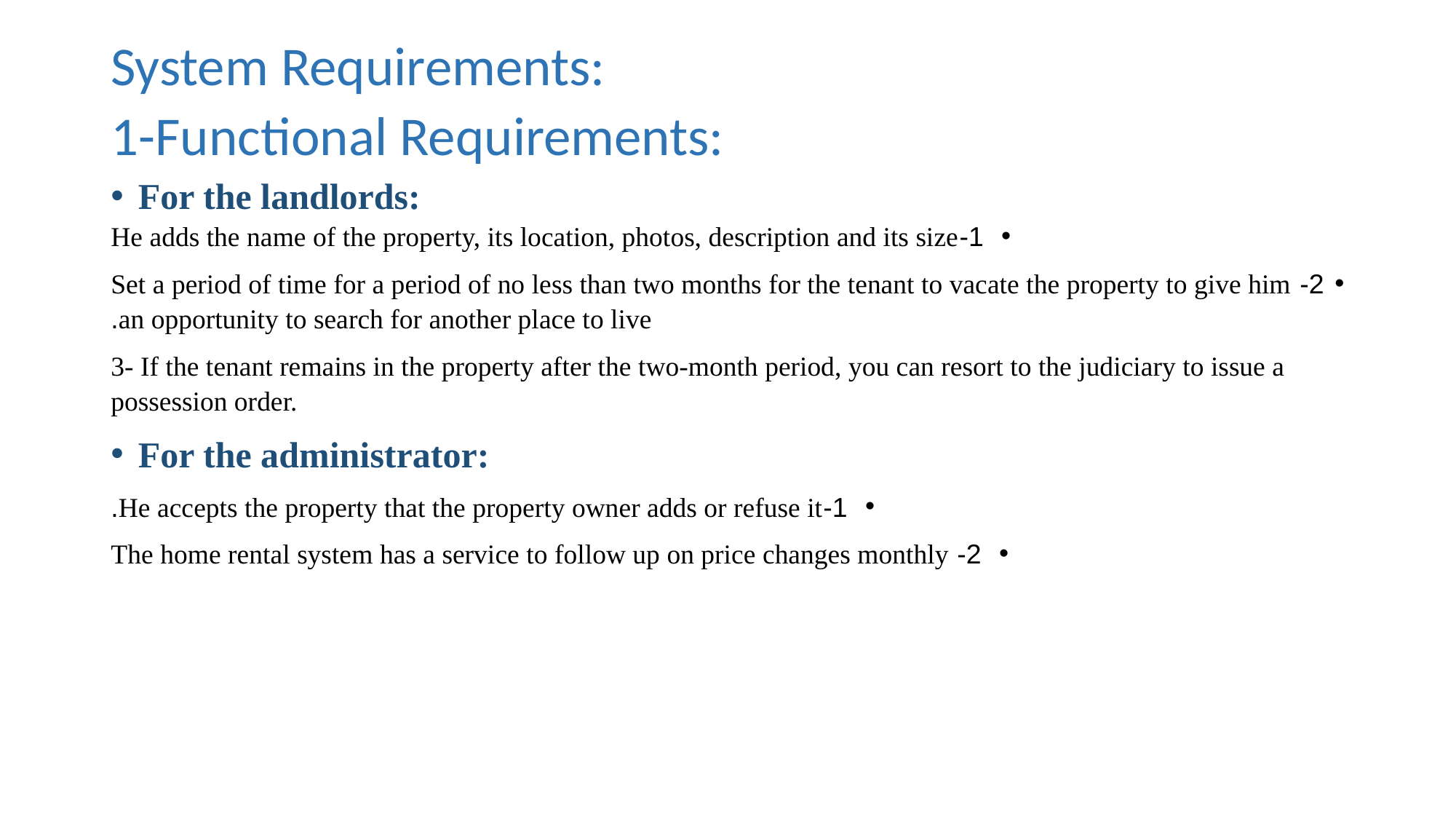

# System Requirements: 1-Functional Requirements:
For the landlords:
1-He adds the name of the property, its location, photos, description and its size
2- Set a period of time for a period of no less than two months for the tenant to vacate the property to give him an opportunity to search for another place to live.
3- If the tenant remains in the property after the two-month period, you can resort to the judiciary to issue a possession order.
For the administrator:
1-He accepts the property that the property owner adds or refuse it.
2- The home rental system has a service to follow up on price changes monthly